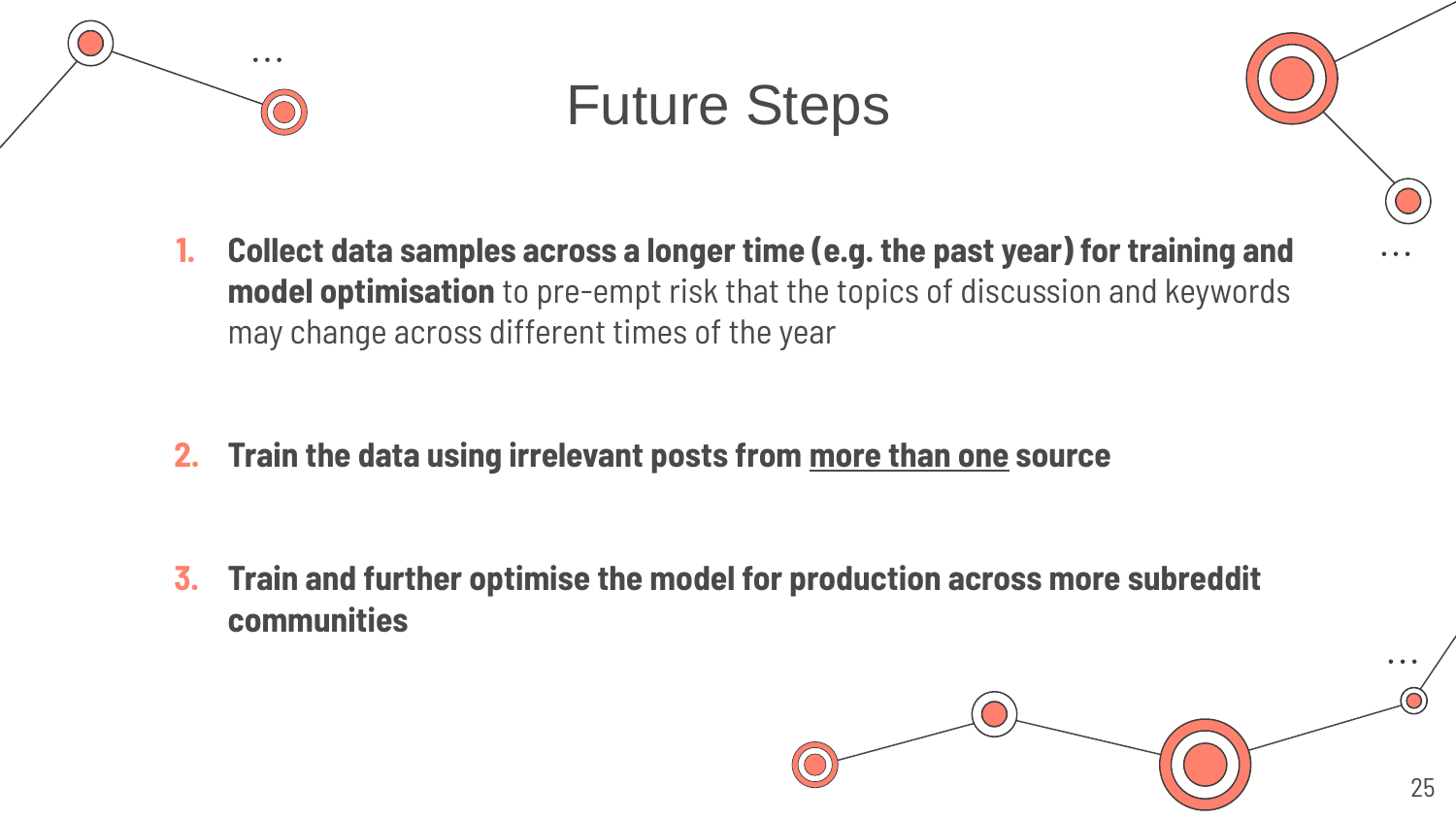

# Future Steps

Collect data samples across a longer time (e.g. the past year) for training and model optimisation to pre-empt risk that the topics of discussion and keywords may change across different times of the year

Train the data using irrelevant posts from more than one source

Train and further optimise the model for production across more subreddit communities

25